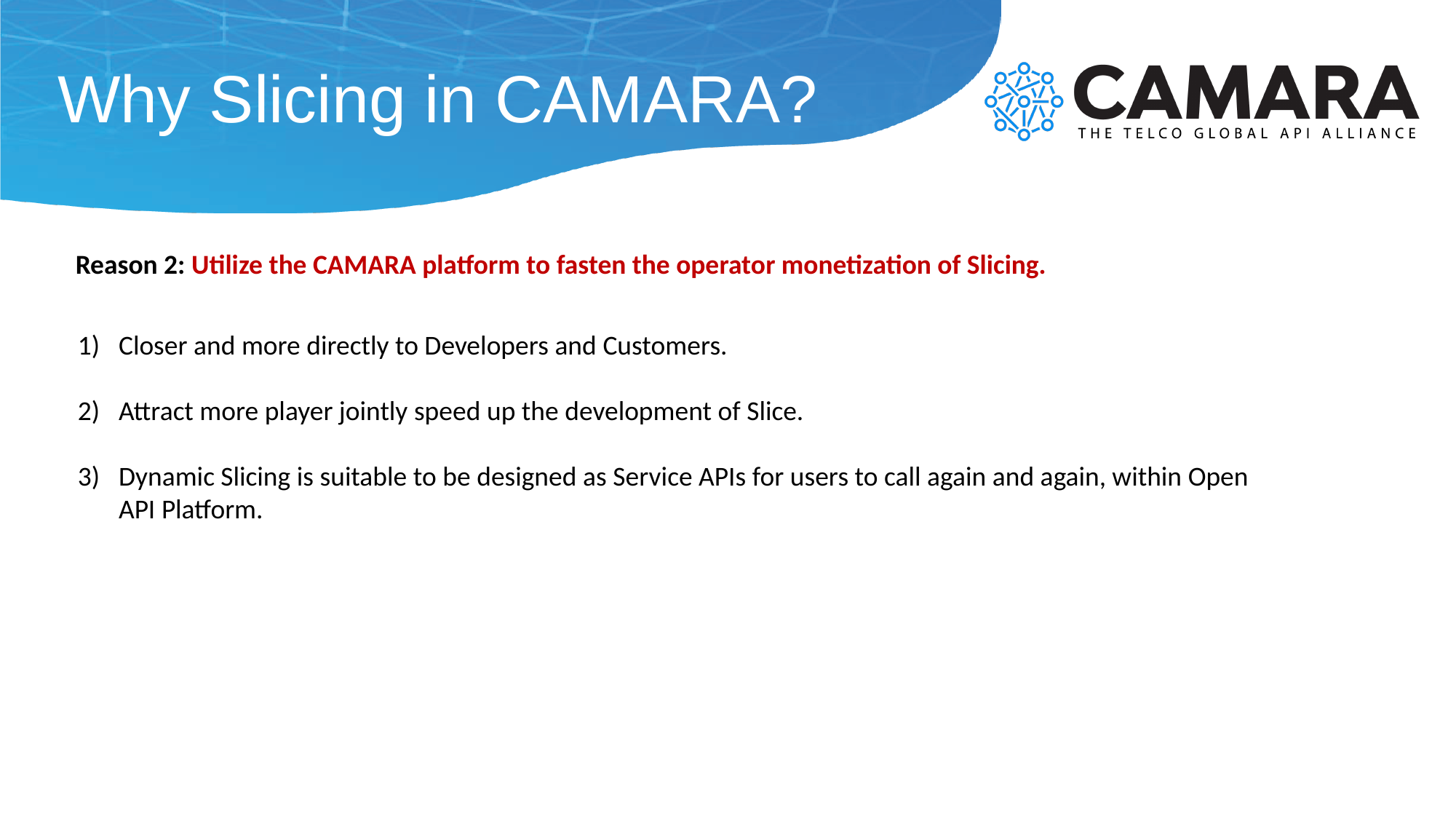

# Why Slicing in CAMARA?
Reason 2: Utilize the CAMARA platform to fasten the operator monetization of Slicing.

Closer and more directly to Developers and Customers.

Attract more player jointly speed up the development of Slice.

Dynamic Slicing is suitable to be designed as Service APIs for users to call again and again, within Open API Platform.